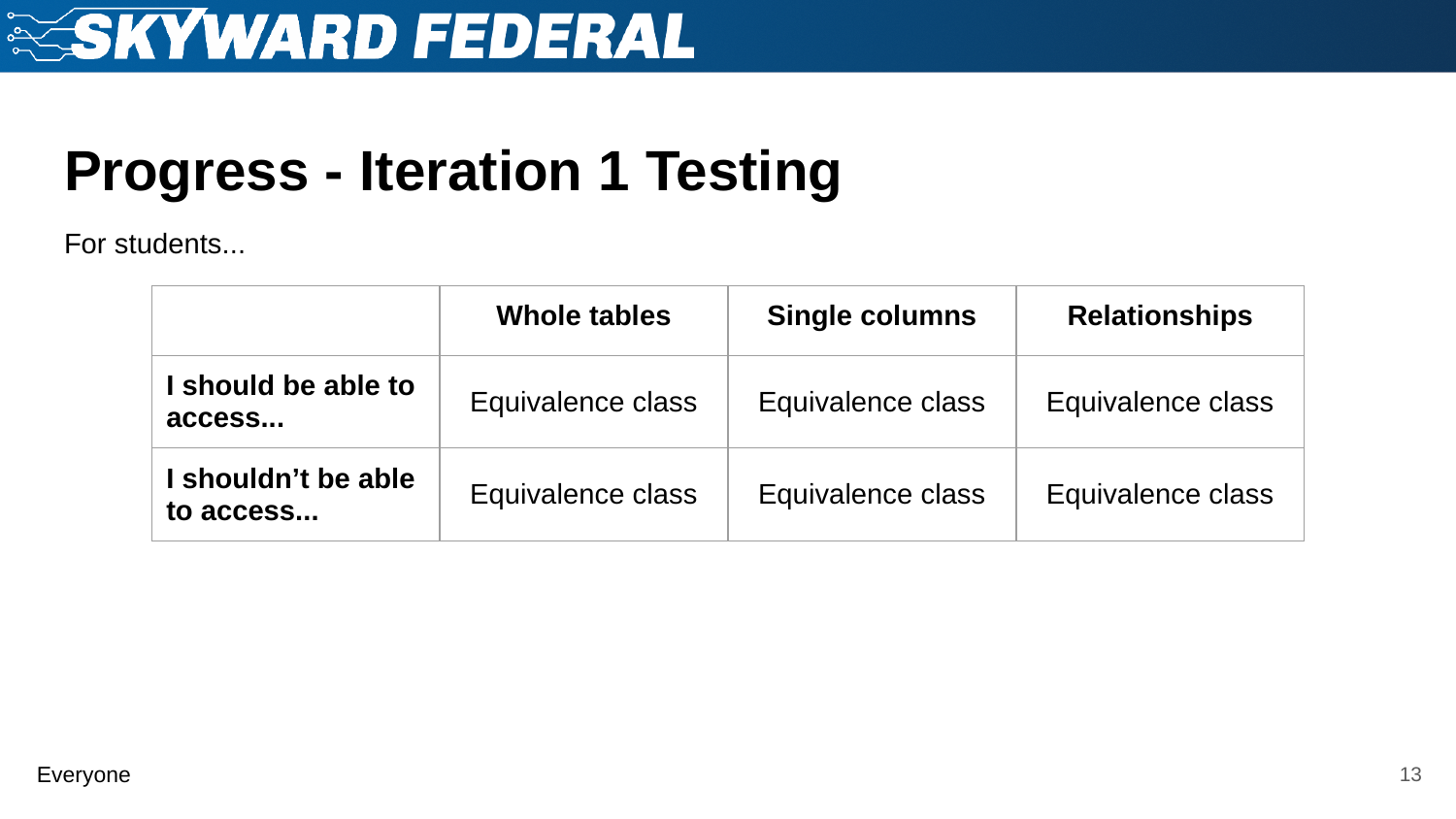

# Progress - Iteration 1 Testing
For students...
|  | Whole tables | Single columns | Relationships |
| --- | --- | --- | --- |
| I should be able to access... | Equivalence class | Equivalence class | Equivalence class |
| I shouldn’t be able to access... | Equivalence class | Equivalence class | Equivalence class |
Everyone
13